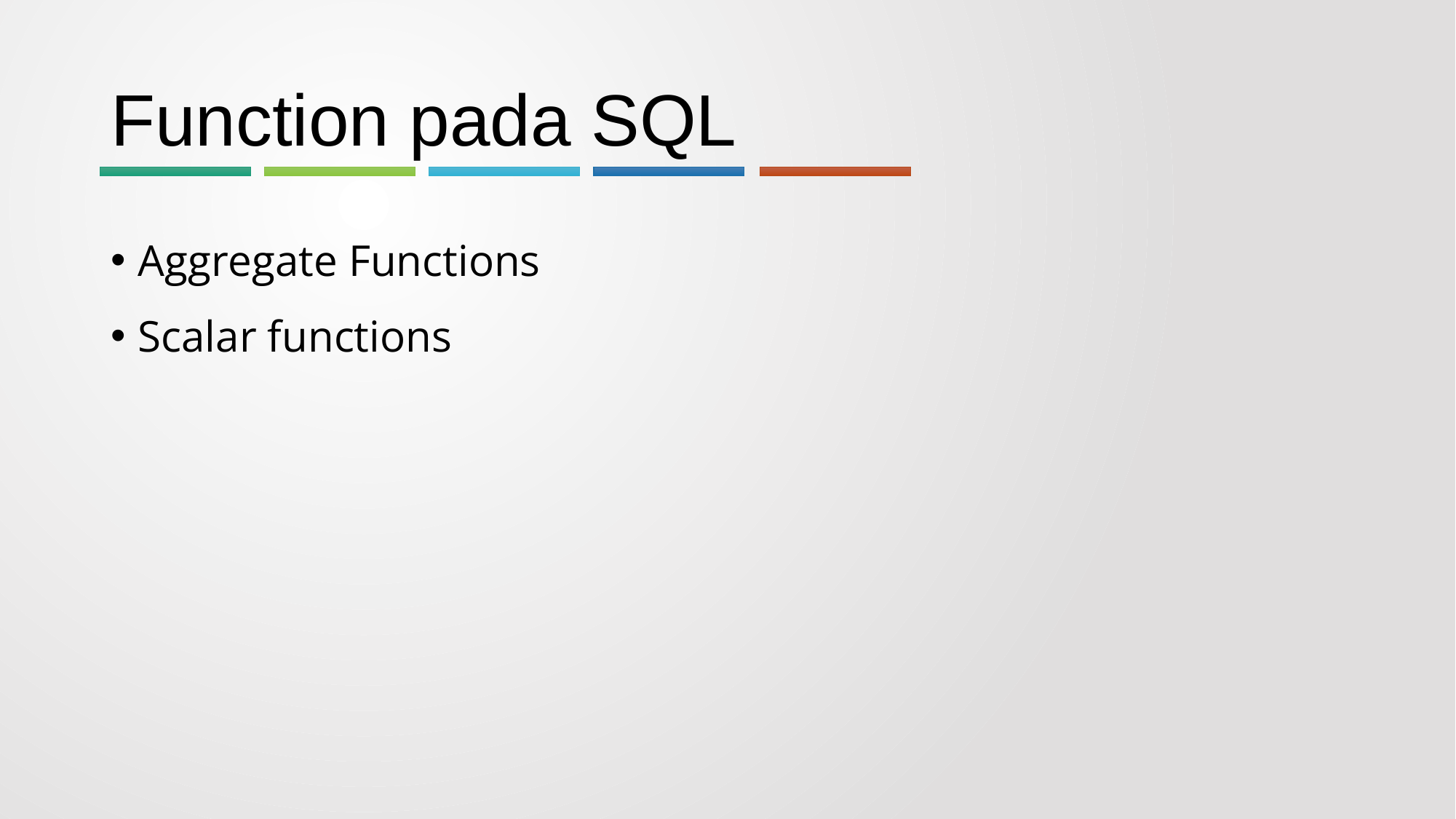

# Function pada SQL
Aggregate Functions
Scalar functions